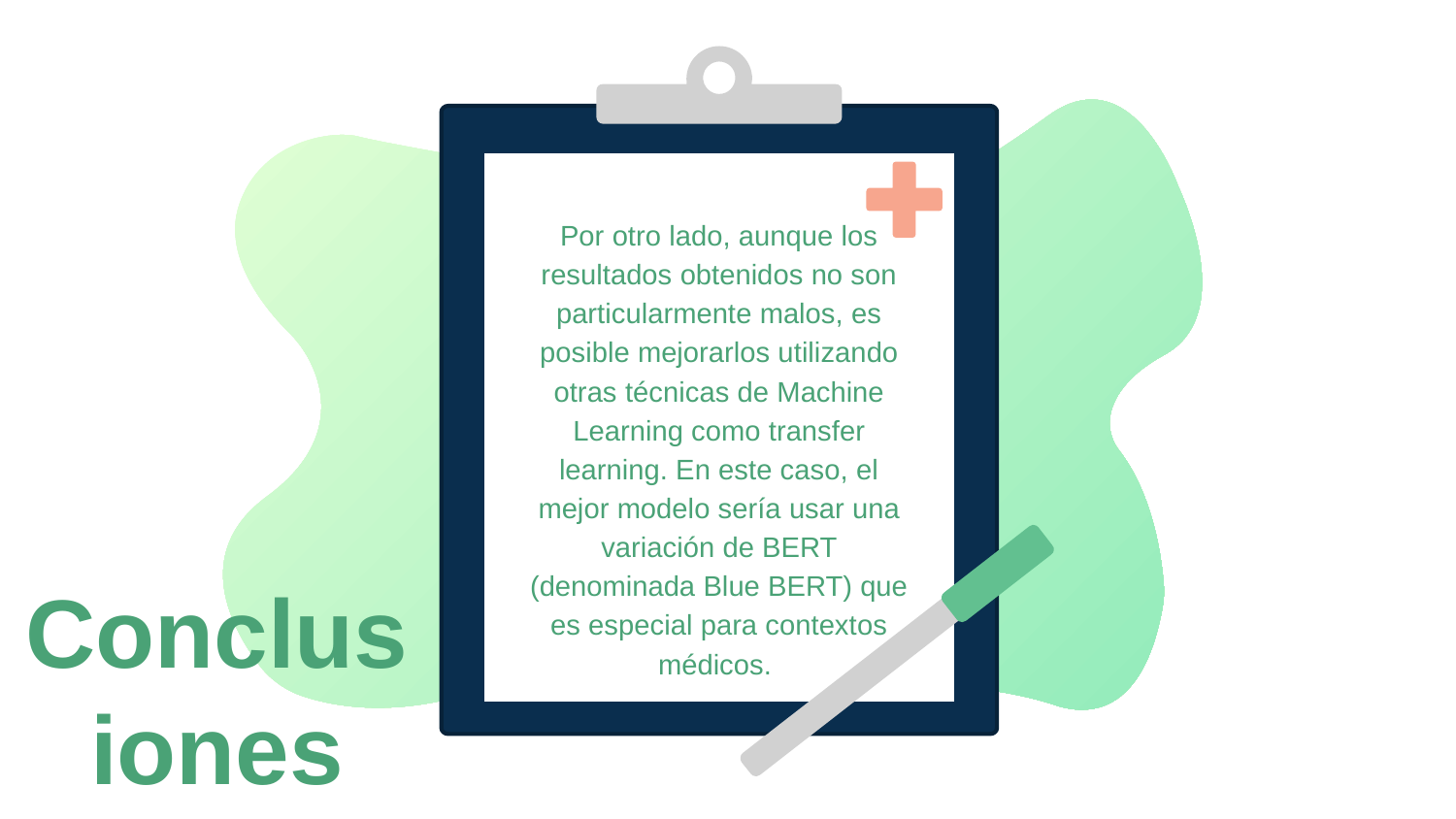

# Conclusiones

Por otro lado, aunque los resultados obtenidos no son particularmente malos, es posible mejorarlos utilizando otras técnicas de Machine Learning como transfer learning. En este caso, el mejor modelo sería usar una variación de BERT (denominada Blue BERT) que es especial para contextos médicos.

.